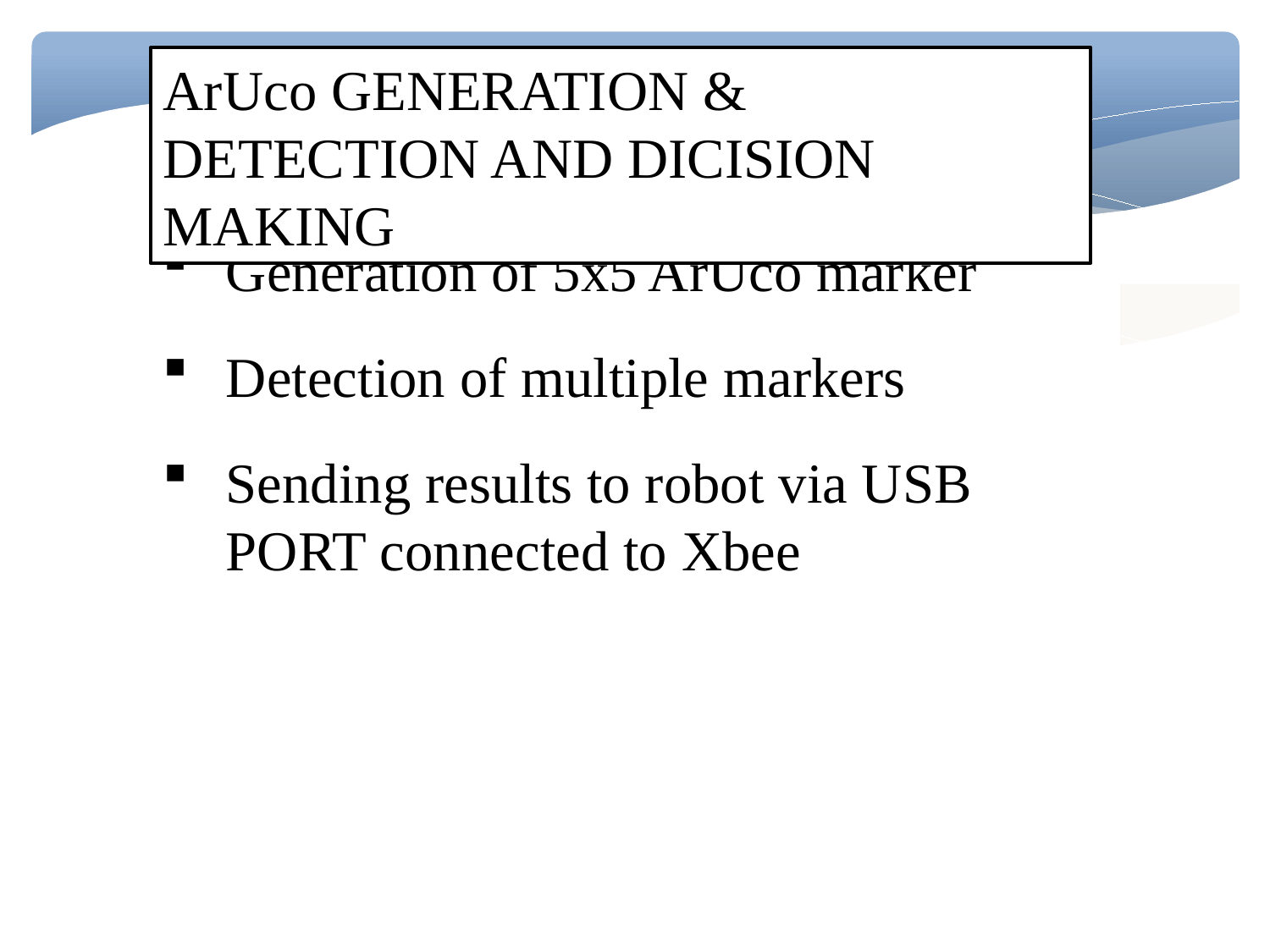

ArUco GENERATION & DETECTION AND DICISION MAKING
Generation of 5x5 ArUco marker

Detection of multiple markers

Sending results to robot via USB PORT connected to Xbee